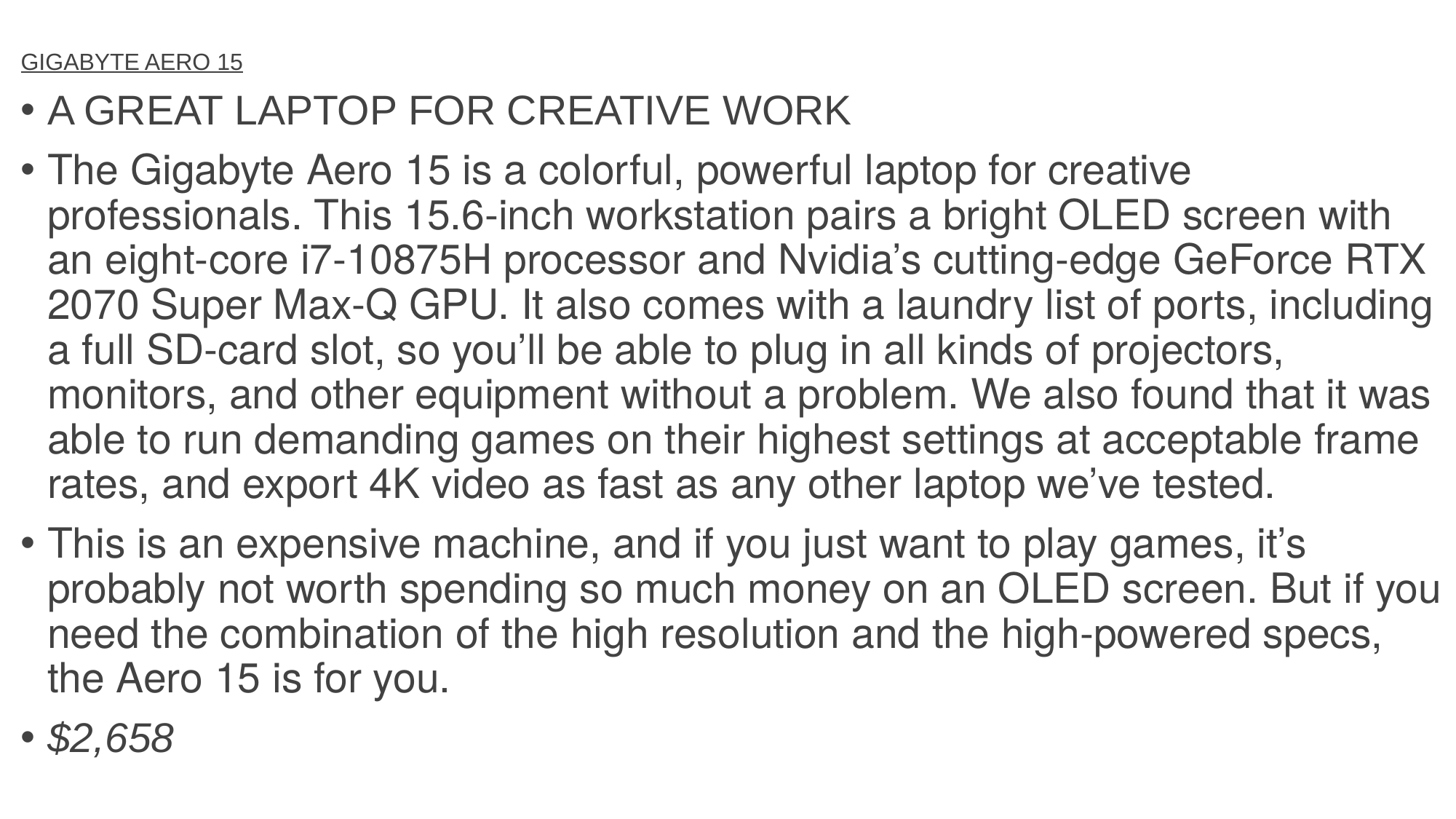

# GIGABYTE AERO 15
A GREAT LAPTOP FOR CREATIVE WORK
The Gigabyte Aero 15 is a colorful, powerful laptop for creative professionals. This 15.6-inch workstation pairs a bright OLED screen with an eight-core i7-10875H processor and Nvidia’s cutting-edge GeForce RTX 2070 Super Max-Q GPU. It also comes with a laundry list of ports, including a full SD-card slot, so you’ll be able to plug in all kinds of projectors, monitors, and other equipment without a problem. We also found that it was able to run demanding games on their highest settings at acceptable frame rates, and export 4K video as fast as any other laptop we’ve tested.
This is an expensive machine, and if you just want to play games, it’s probably not worth spending so much money on an OLED screen. But if you need the combination of the high resolution and the high-powered specs, the Aero 15 is for you.
$2,658